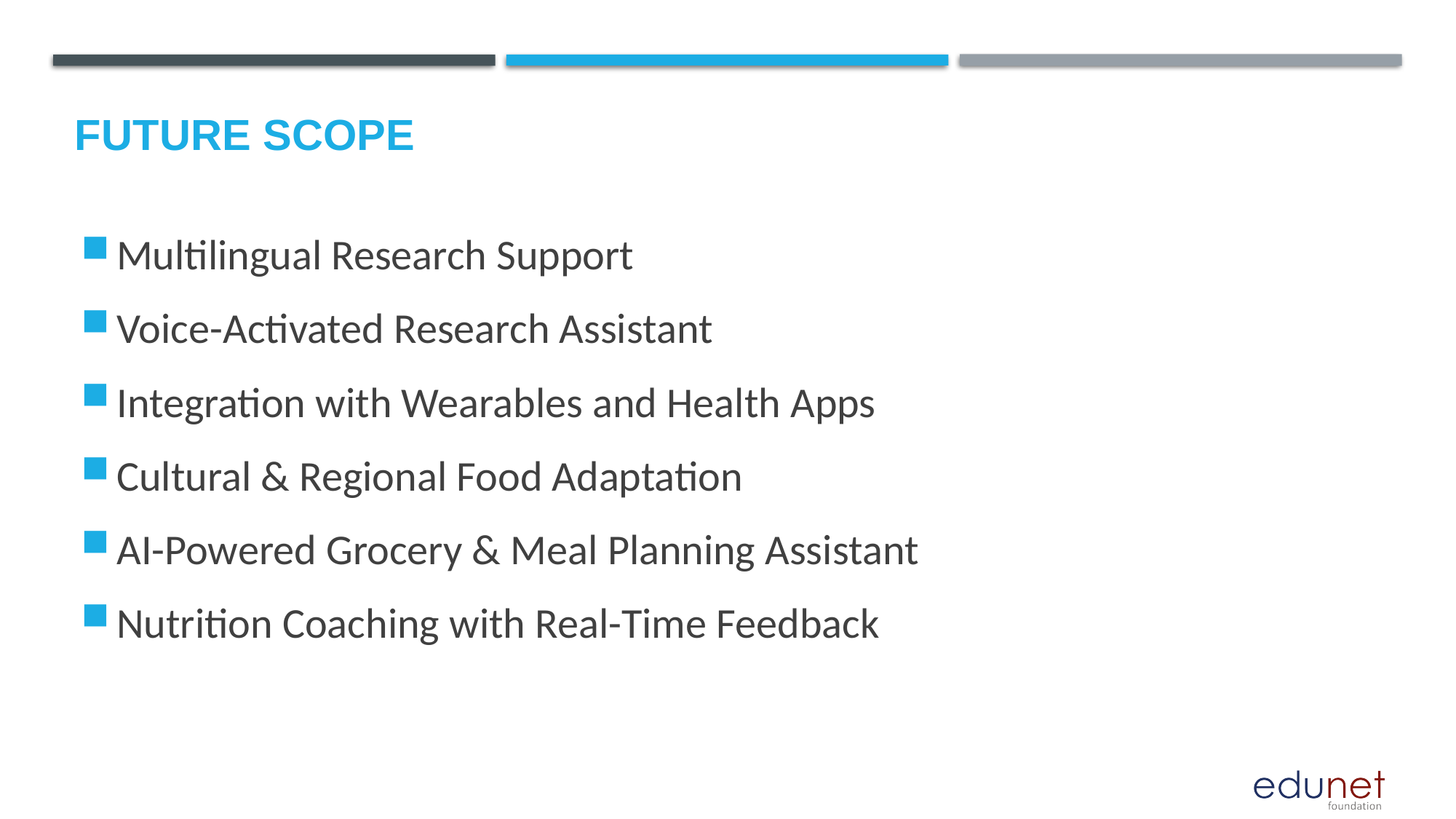

Future scope
Multilingual Research Support
Voice-Activated Research Assistant
Integration with Wearables and Health Apps
Cultural & Regional Food Adaptation
AI-Powered Grocery & Meal Planning Assistant
Nutrition Coaching with Real-Time Feedback